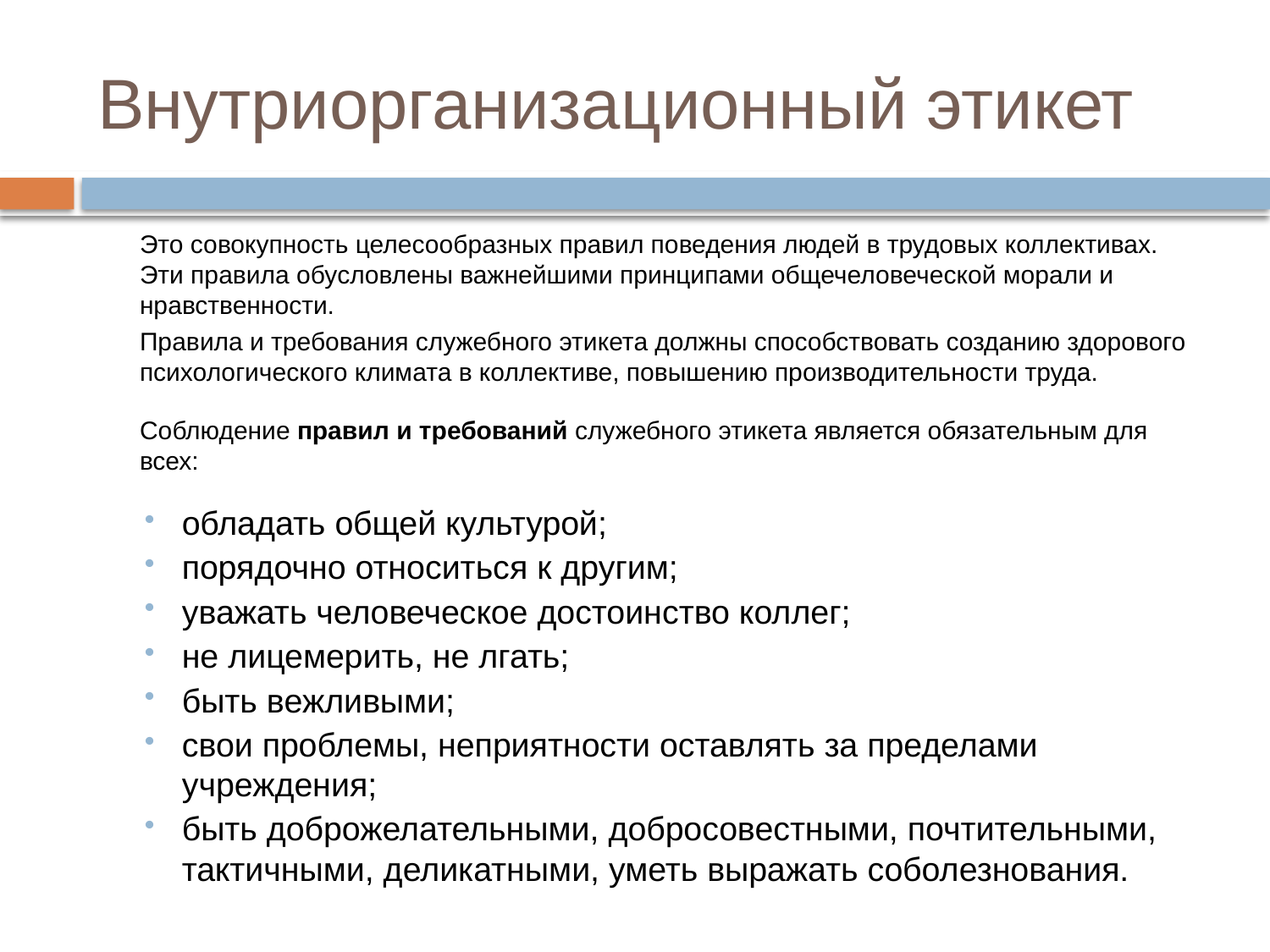

# Внутриорганизационный этикет
		Это совокупность целесообразных правил поведения людей в трудовых коллективах. Эти правила обусловлены важнейшими принципами общечеловеческой морали и нравственности.
		Правила и требования служебного этикета должны способствовать созданию здорового психологического климата в коллективе, повышению производительности труда.

		Соблюдение правил и требований служебного этикета является обязательным для всех:

обладать общей культурой;
порядочно относиться к другим;
уважать человеческое достоинство коллег;
не лицемерить, не лгать;
быть вежливыми;
свои проблемы, неприятности оставлять за пределами учреждения;
быть доброжелательными, добросовестными, почтительными, тактичными, деликатными, уметь выражать соболезнования.